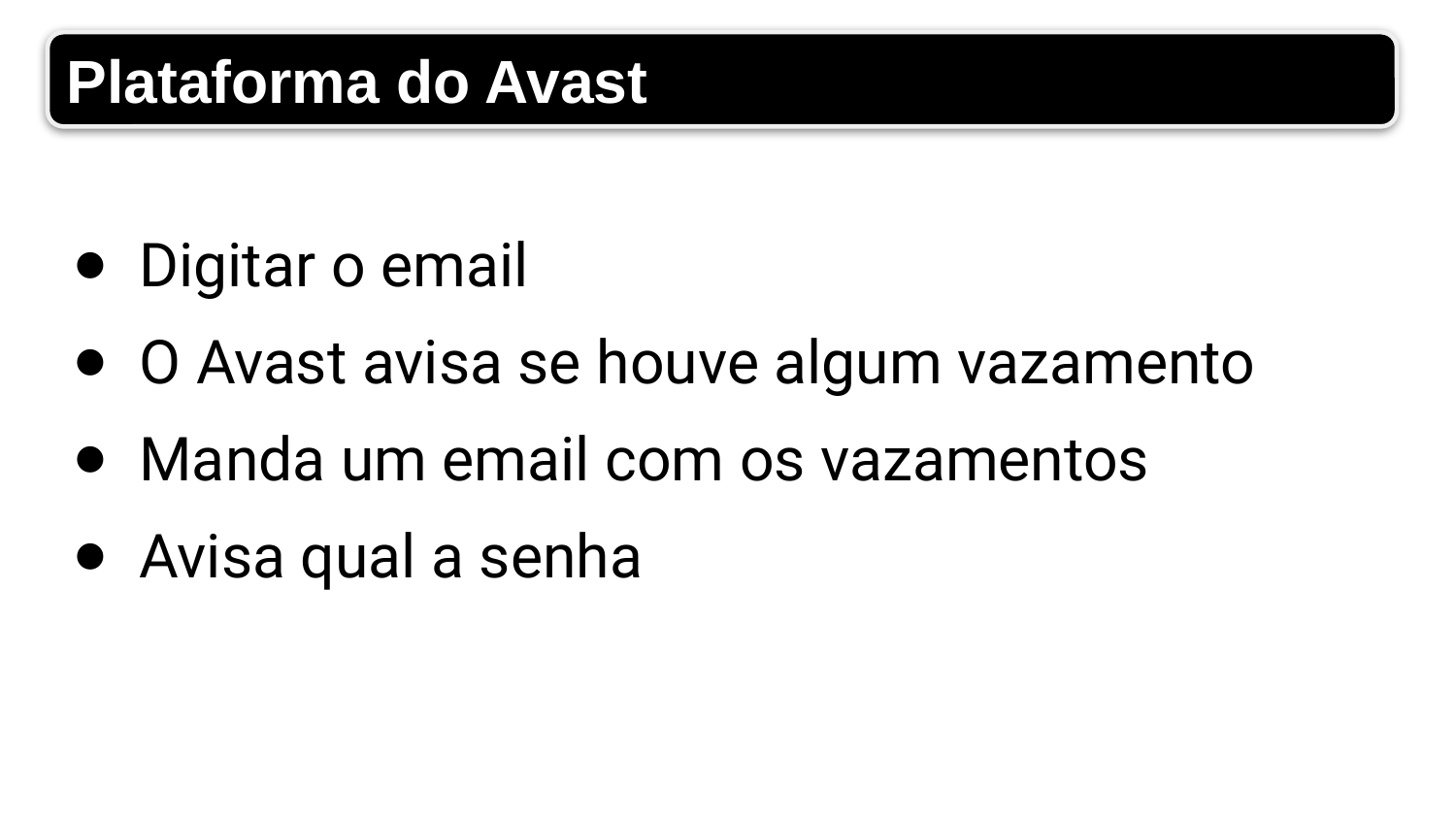

Plataforma do Avast Architecture

Digitar o email
O Avast avisa se houve algum vazamento
Manda um email com os vazamentos
Avisa qual a senha
6